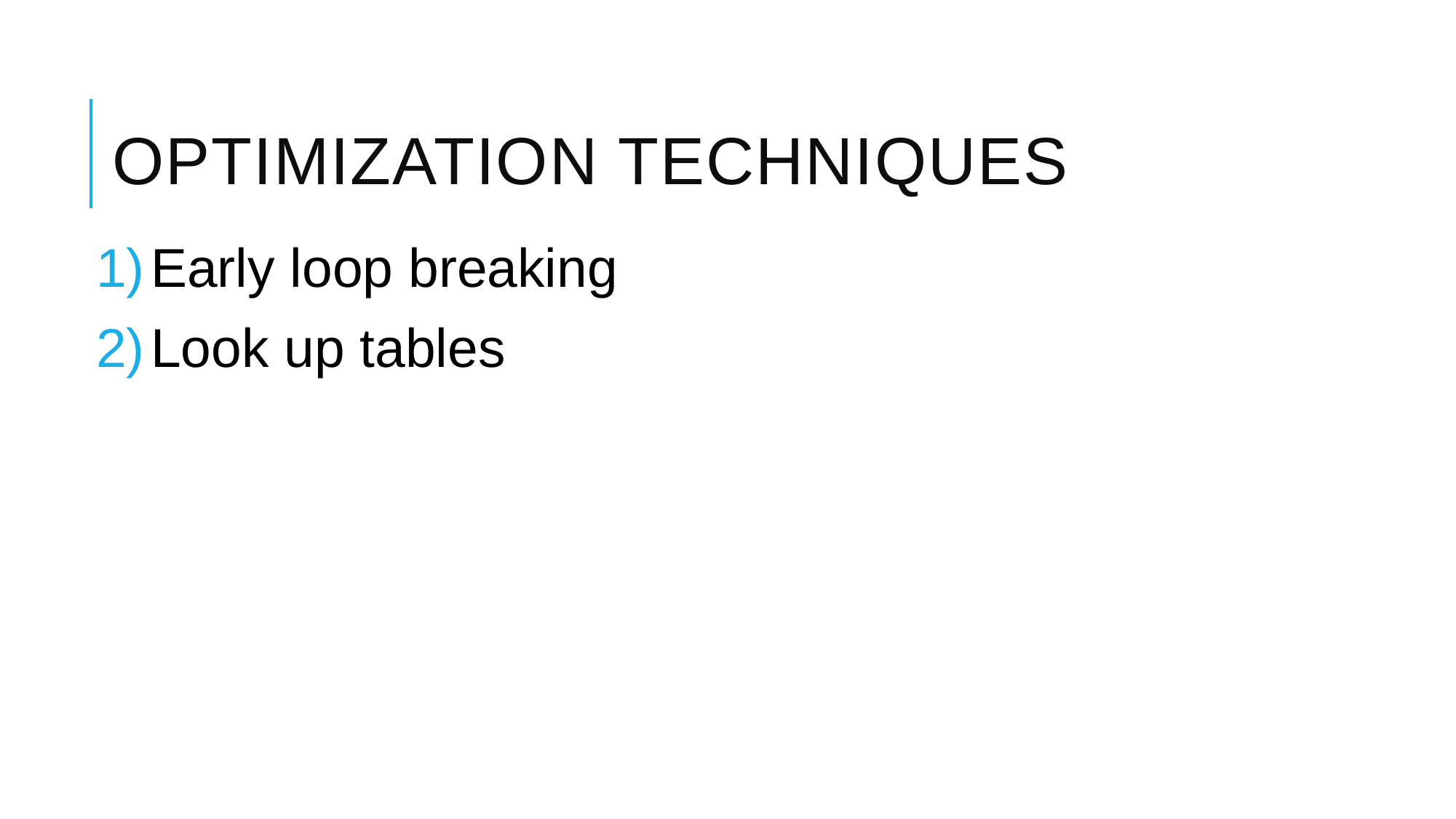

# Optimization techniques
Early loop breaking
Look up tables